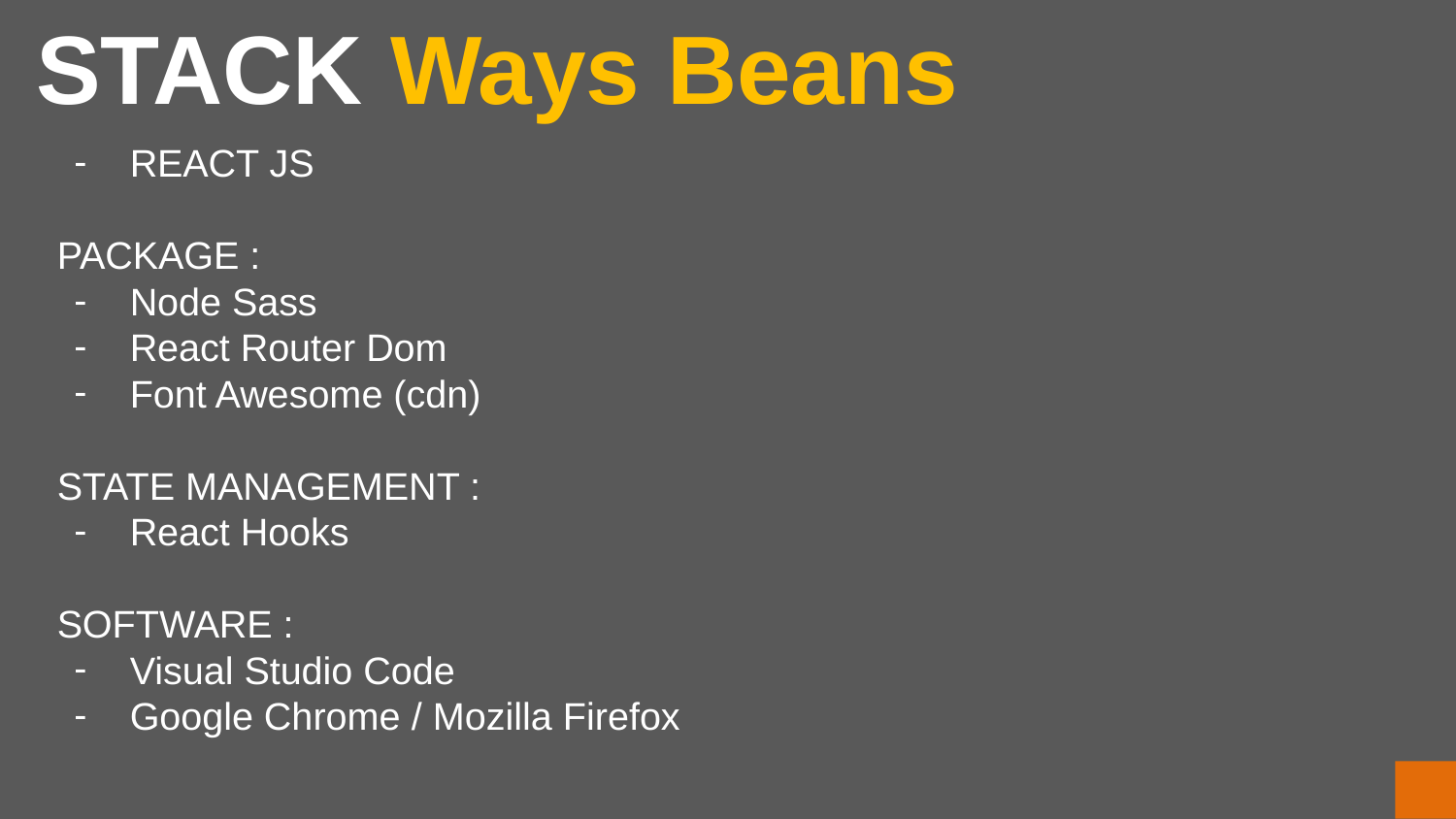

STACK Ways Beans
REACT JS

PACKAGE :
Node Sass
React Router Dom
Font Awesome (cdn)

STATE MANAGEMENT :
React Hooks

SOFTWARE :
Visual Studio Code
Google Chrome / Mozilla Firefox